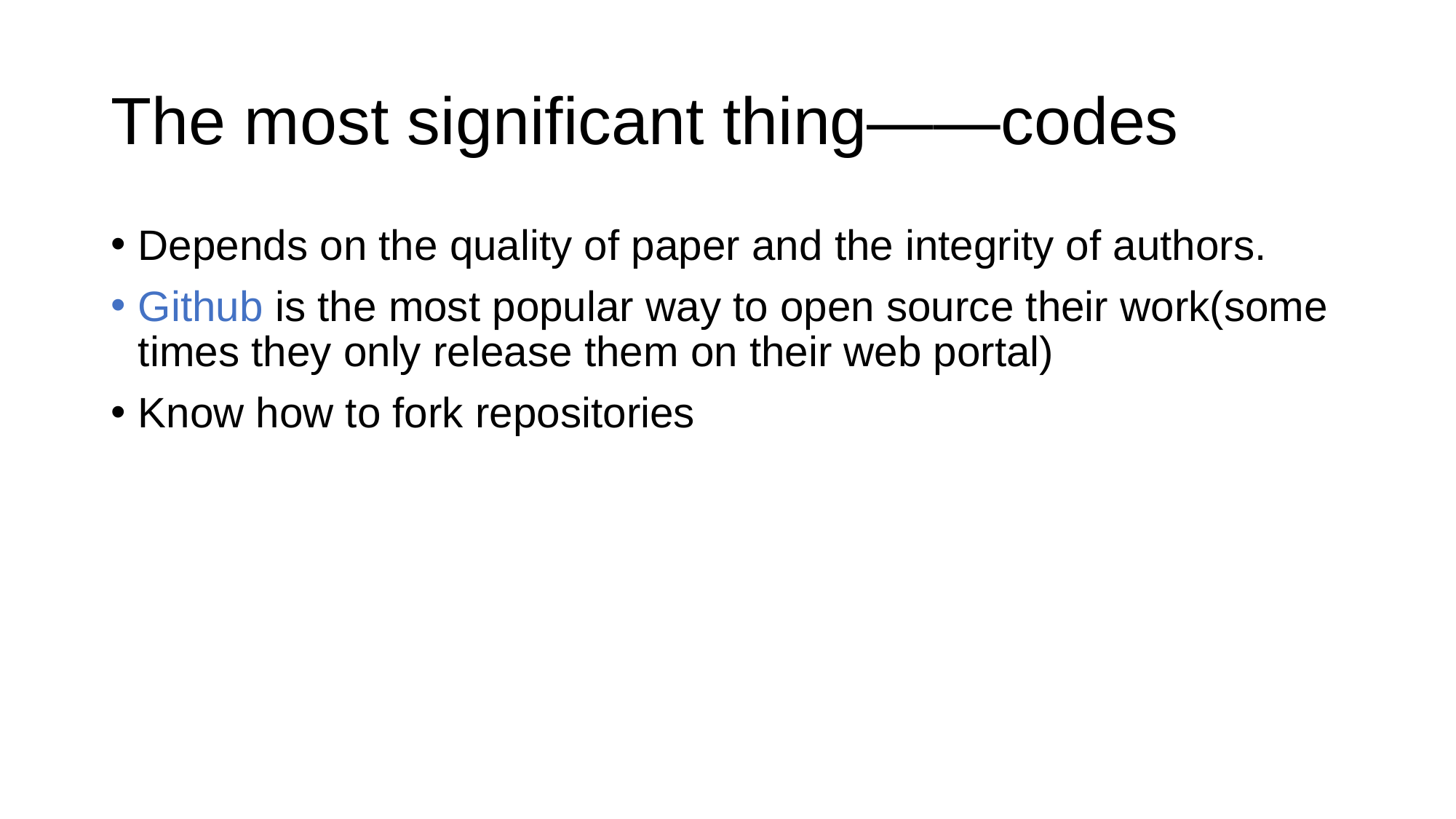

# The most significant thing——codes
Depends on the quality of paper and the integrity of authors.
Github is the most popular way to open source their work(some times they only release them on their web portal)
Know how to fork repositories